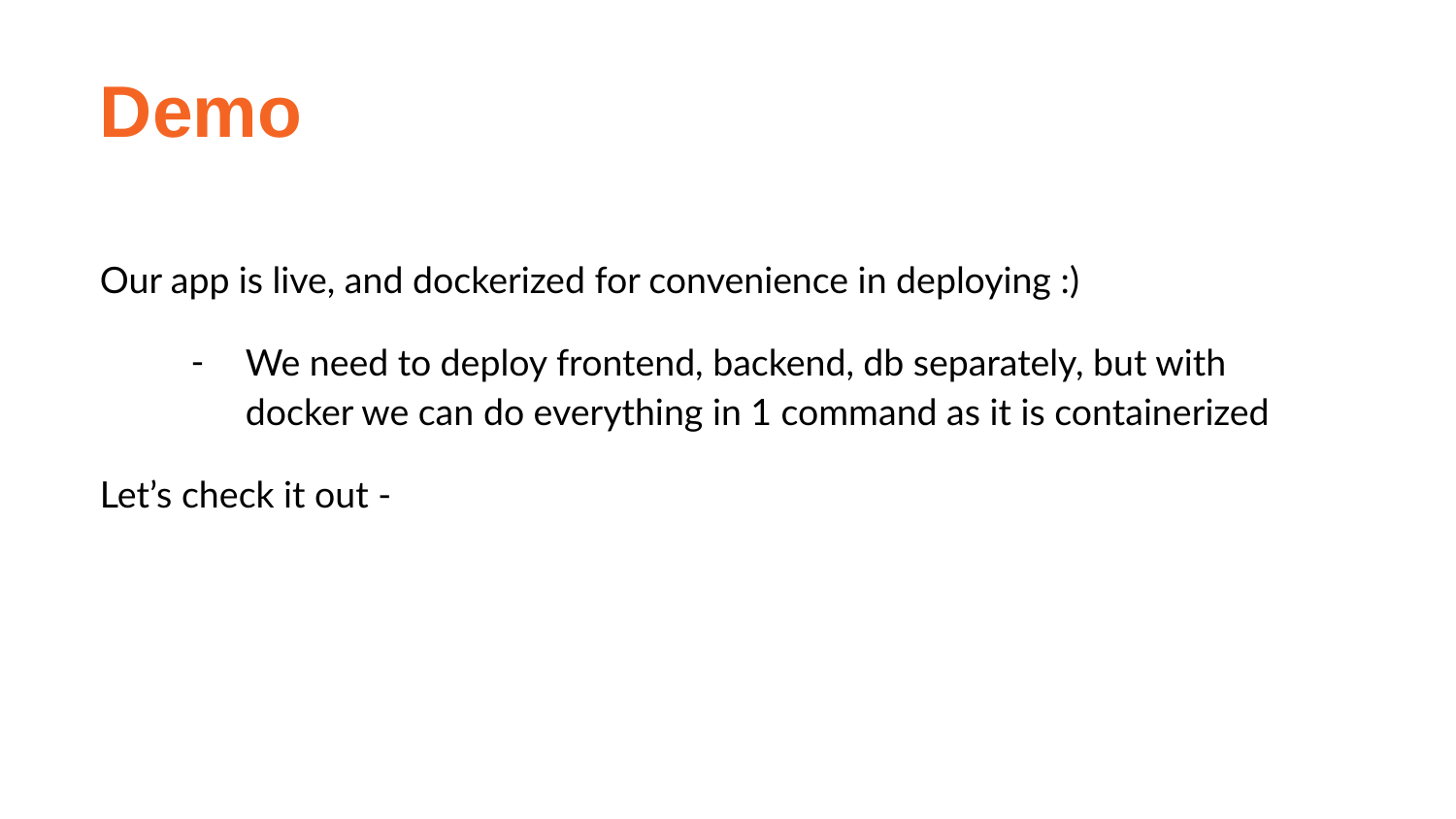

Demo
Our app is live, and dockerized for convenience in deploying :)
We need to deploy frontend, backend, db separately, but with docker we can do everything in 1 command as it is containerized
Let’s check it out -